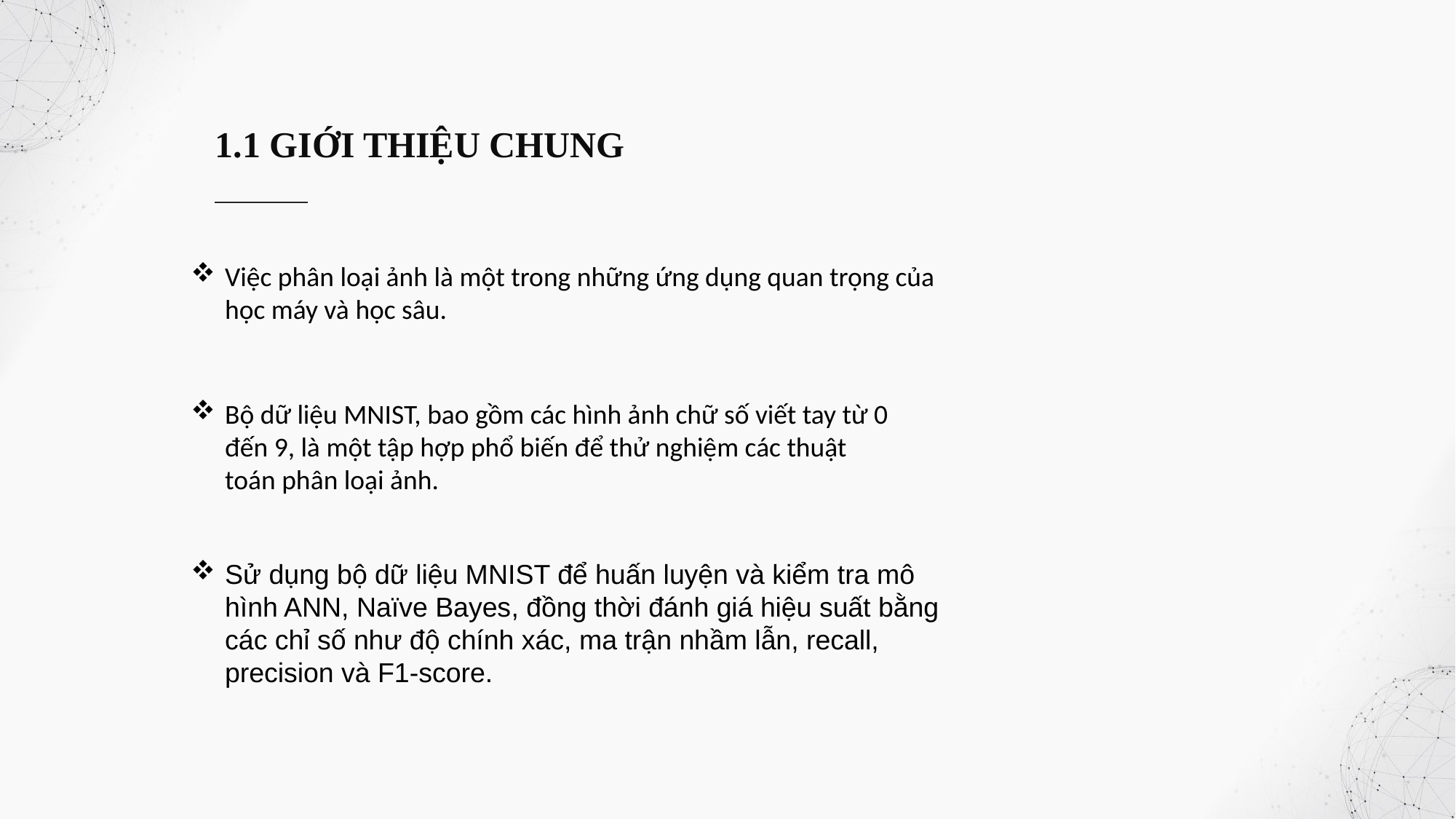

1.1 GIỚI THIỆU CHUNG
Việc phân loại ảnh là một trong những ứng dụng quan trọng của học máy và học sâu.
Bộ dữ liệu MNIST, bao gồm các hình ảnh chữ số viết tay từ 0 đến 9, là một tập hợp phổ biến để thử nghiệm các thuật toán phân loại ảnh.
Sử dụng bộ dữ liệu MNIST để huấn luyện và kiểm tra mô hình ANN, Naïve Bayes, đồng thời đánh giá hiệu suất bằng các chỉ số như độ chính xác, ma trận nhầm lẫn, recall, precision và F1-score.